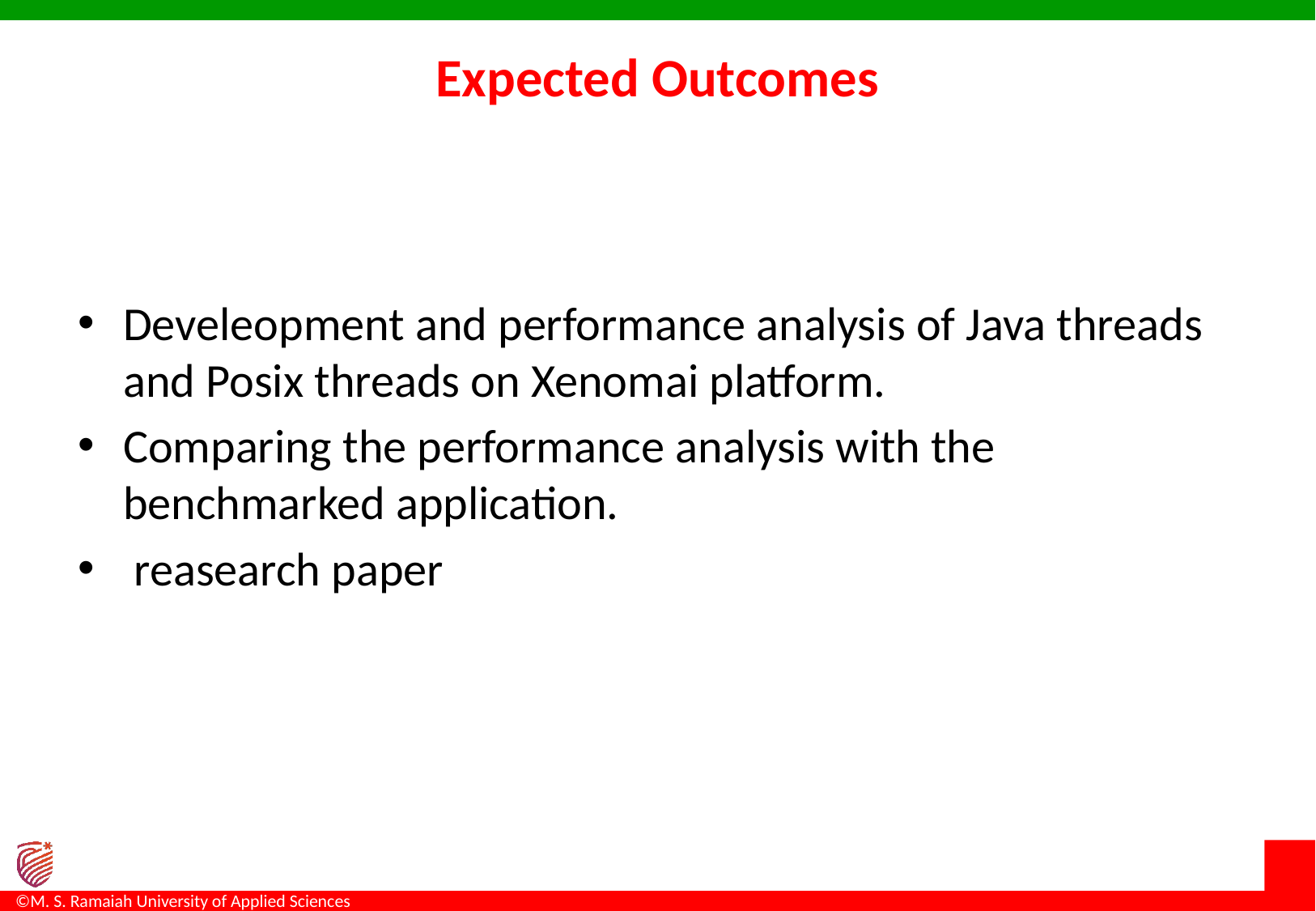

# Expected Outcomes

Develeopment and performance analysis of Java threads and Posix threads on Xenomai platform.
Comparing the performance analysis with the benchmarked application.
 reasearch paper